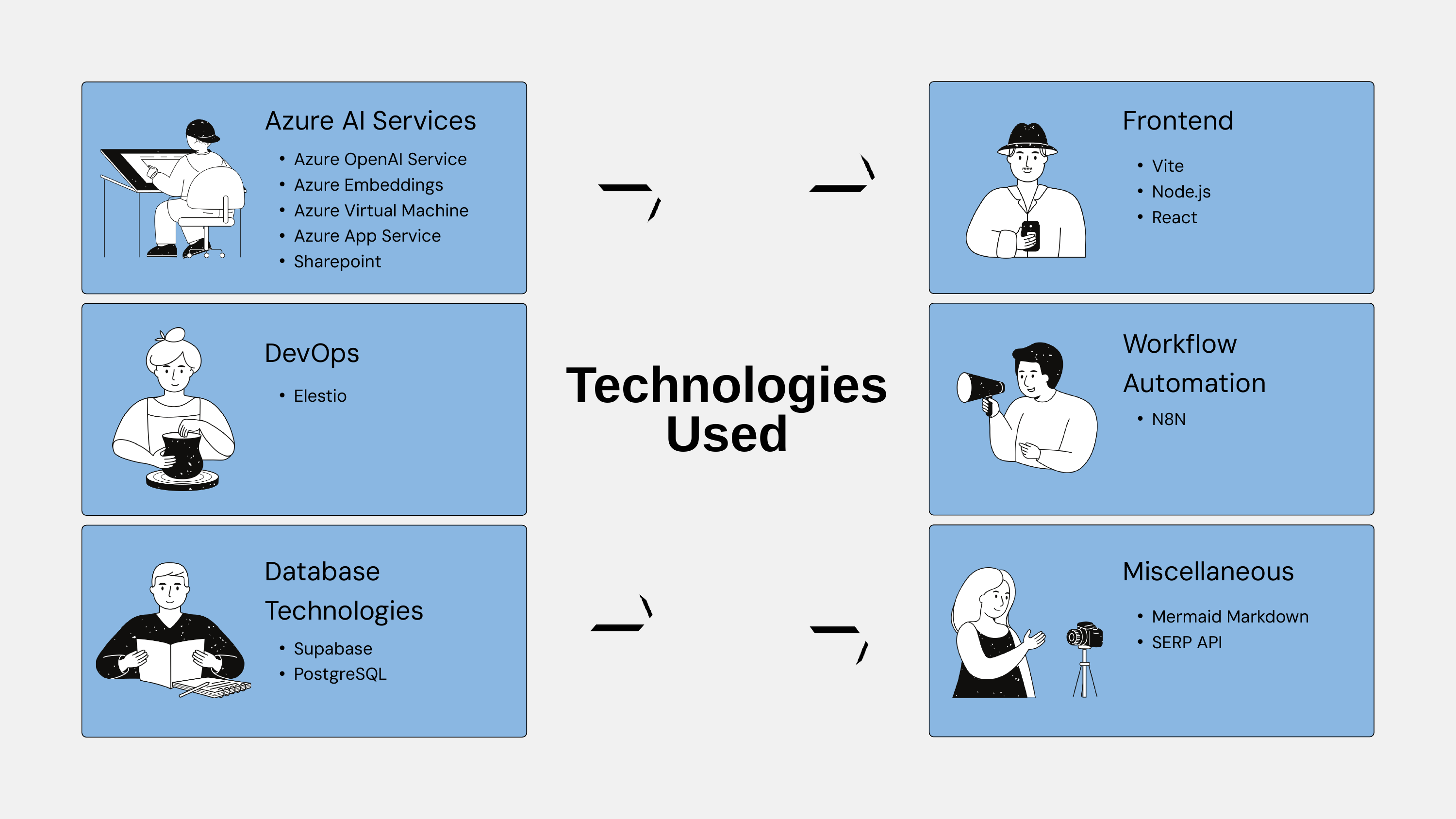

Azure AI Services
Frontend

Azure OpenAI Service
Azure Embeddings
Azure Virtual Machine
Azure App Service
Sharepoint
Vite
Node.js
React

Workflow Automation

DevOps

Technologies Used
Elestio
N8N

Miscellaneous
Database Technologies

Mermaid Markdown
SERP API

Supabase
PostgreSQL